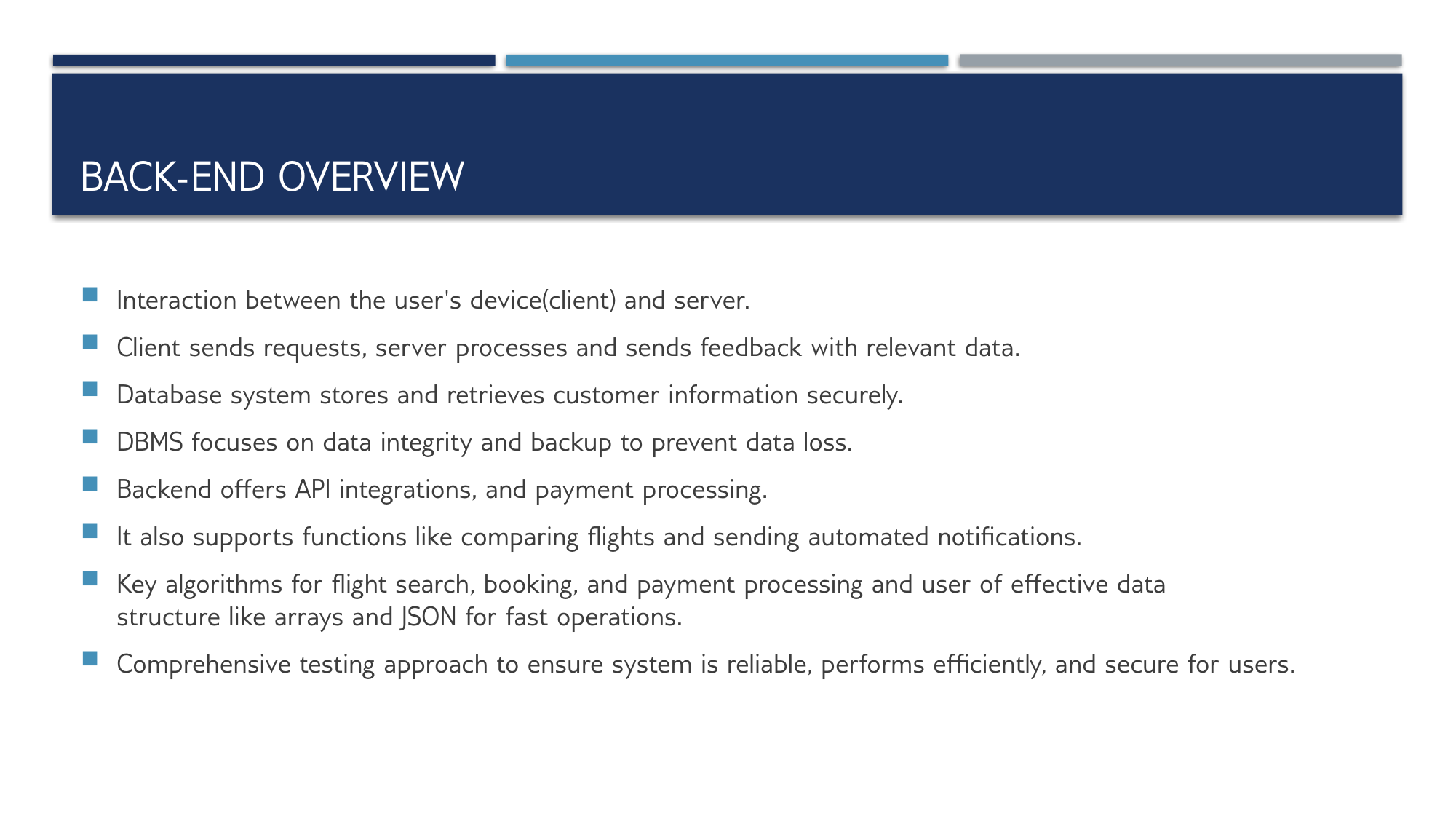

# Back-end overview
Interaction between the user's device(client) and server.
Client sends requests, server processes and sends feedback with relevant data.
Database system stores and retrieves customer information securely.
DBMS focuses on data integrity and backup to prevent data loss.
Backend offers API integrations, and payment processing.
It also supports functions like comparing flights and sending automated notifications.
Key algorithms for flight search, booking, and payment processing and user of effective data structure like arrays and JSON for fast operations.
Comprehensive testing approach to ensure system is reliable, performs efficiently, and secure for users.